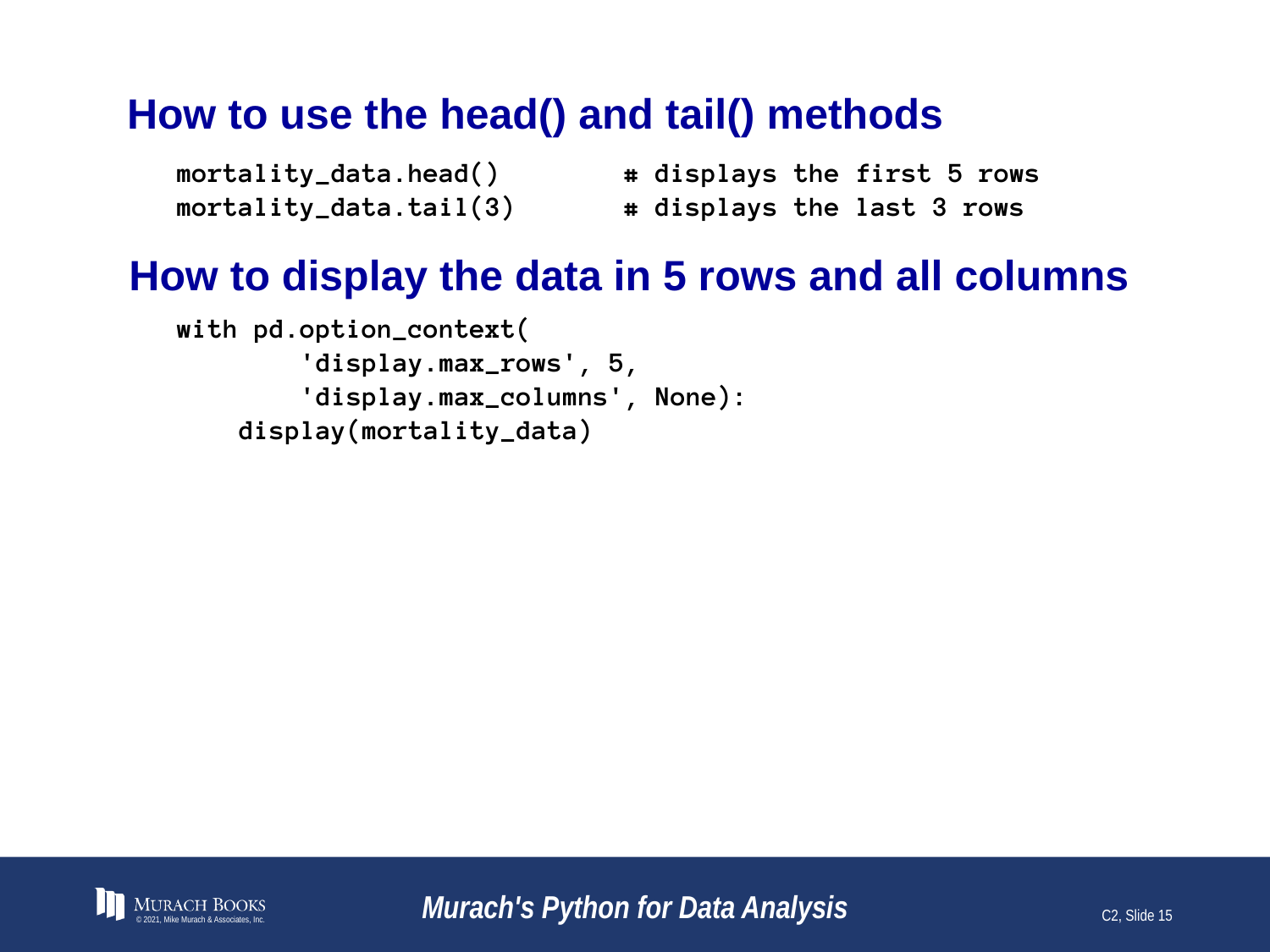

# How to use the head() and tail() methods
mortality_data.head()        # displays the first 5 rows
mortality_data.tail(3)       # displays the last 3 rows
How to display the data in 5 rows and all columns
with pd.option_context(
        'display.max_rows', 5,
        'display.max_columns', None):
    display(mortality_data)

© 2021, Mike Murach & Associates, Inc.
Murach's Python for Data Analysis

C2, Slide 15